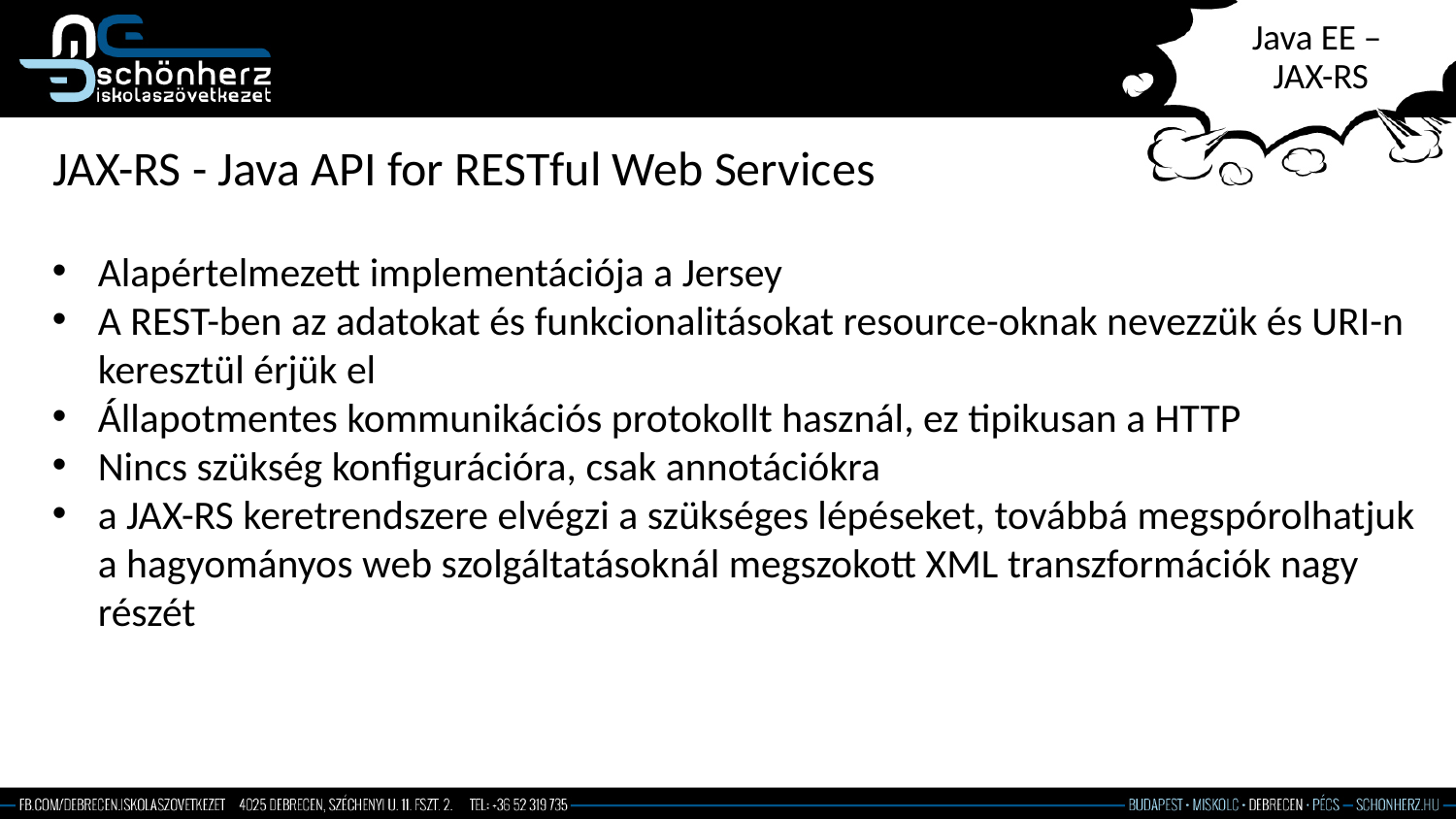

# Java EE – JAX-RS
JAX-RS - Java API for RESTful Web Services
Alapértelmezett implementációja a Jersey
A REST-ben az adatokat és funkcionalitásokat resource-oknak nevezzük és URI-n keresztül érjük el
Állapotmentes kommunikációs protokollt használ, ez tipikusan a HTTP
Nincs szükség konfigurációra, csak annotációkra
a JAX-RS keretrendszere elvégzi a szükséges lépéseket, továbbá megspórolhatjuk a hagyományos web szolgáltatásoknál megszokott XML transzformációk nagy részét